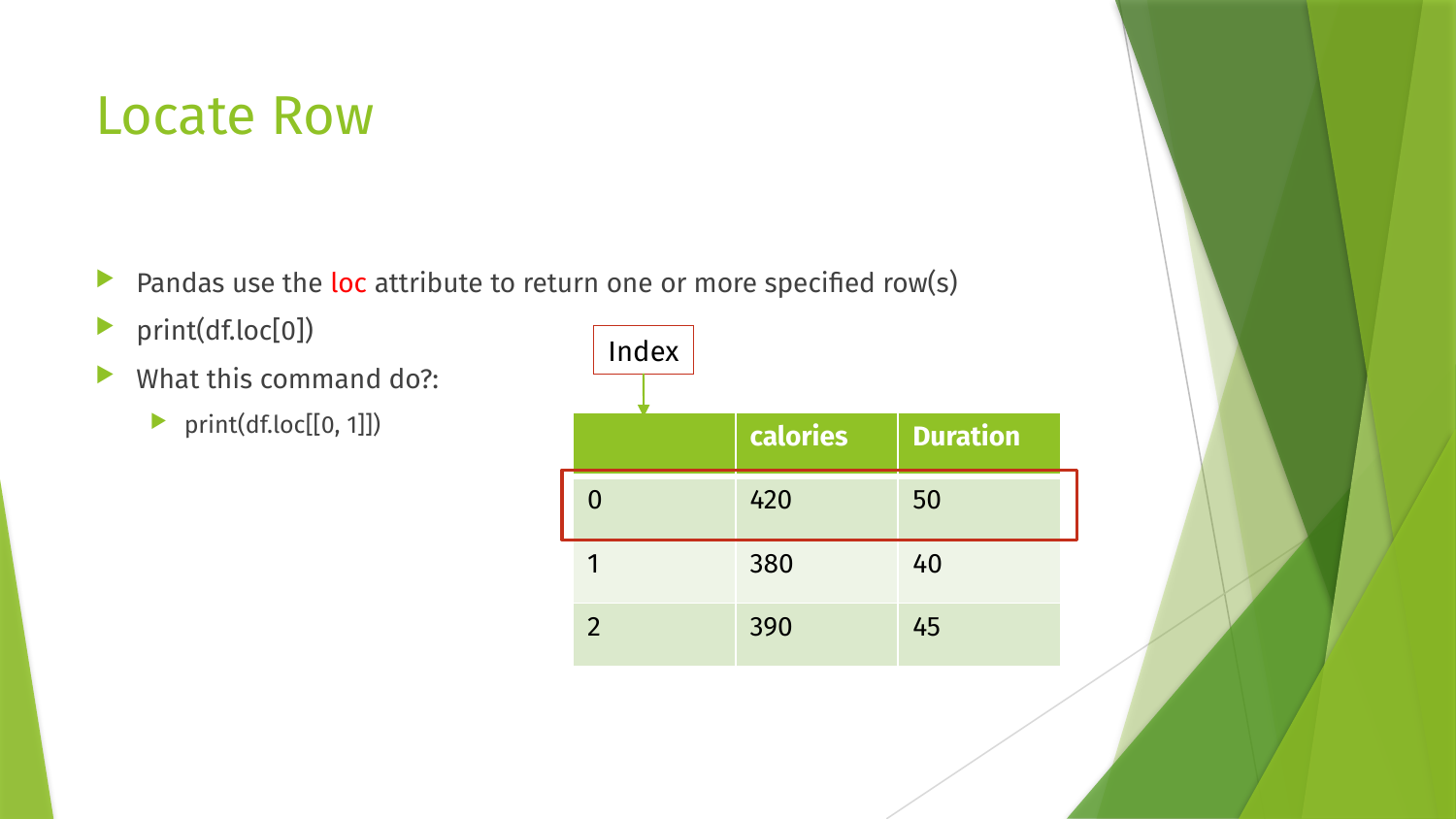

# Locate Row
Pandas use the loc attribute to return one or more specified row(s)
print(df.loc[0])
What this command do?:
print(df.loc[[0, 1]])
Index
|  | calories | Duration |
| --- | --- | --- |
| 0 | 420 | 50 |
| 1 | 380 | 40 |
| 2 | 390 | 45 |